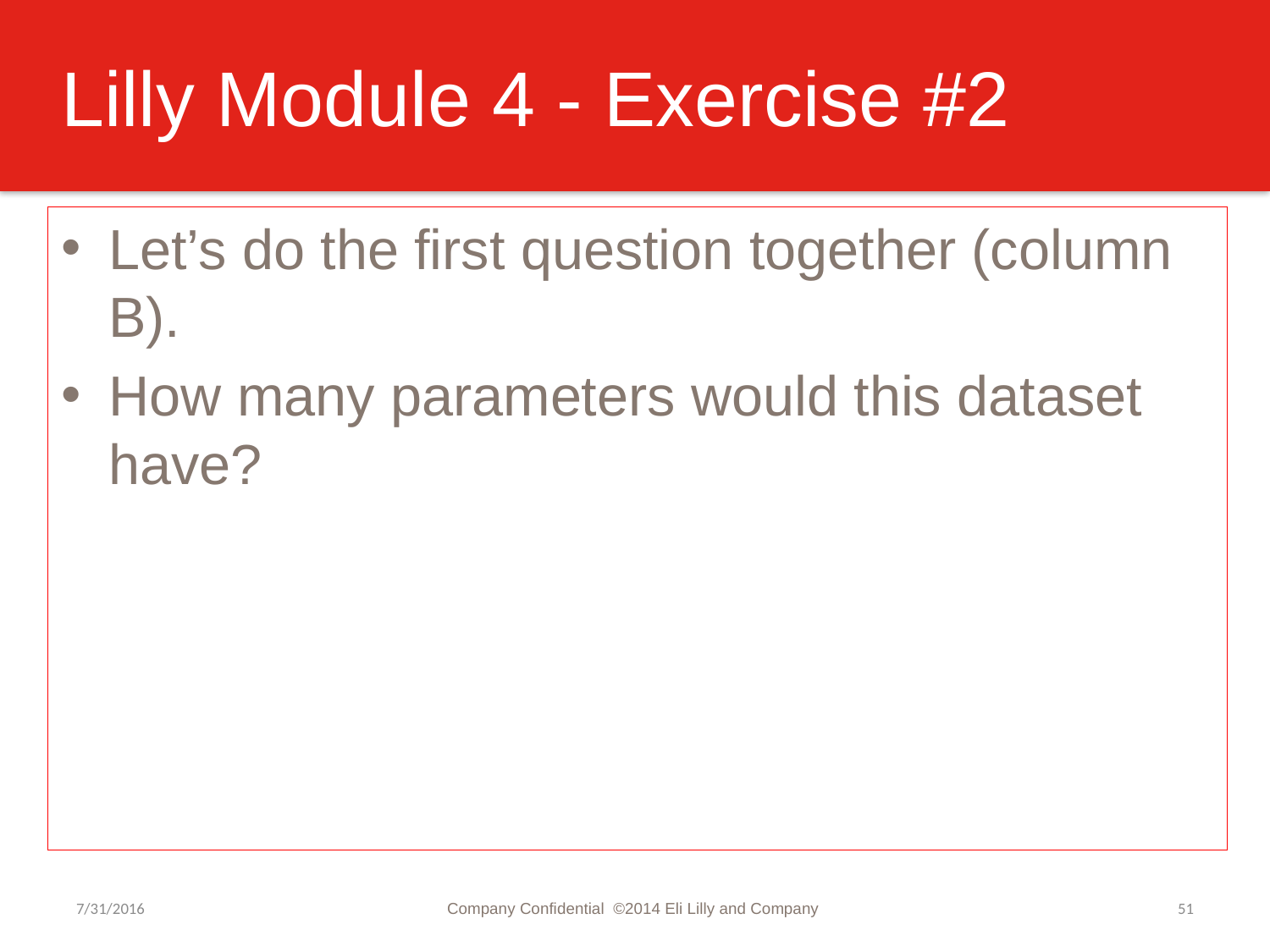

# Lilly Module 4 - Exercise #2
Let’s do the first question together (column B).
How many parameters would this dataset have?
7/31/2016
Company Confidential  ©2014 Eli Lilly and Company
51